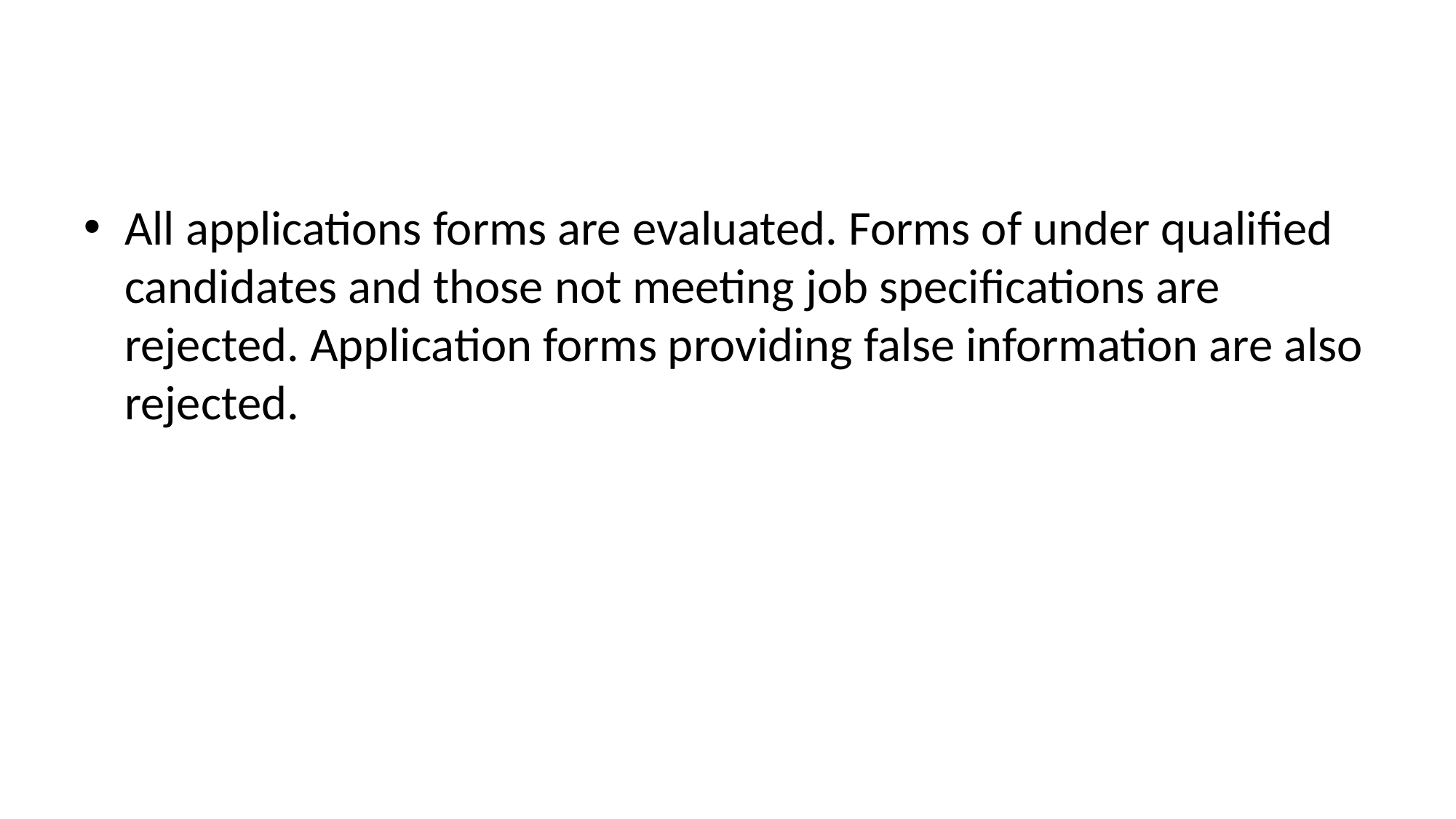

#
All applications forms are evaluated. Forms of under qualified candidates and those not meeting job specifications are rejected. Application forms providing false information are also rejected.